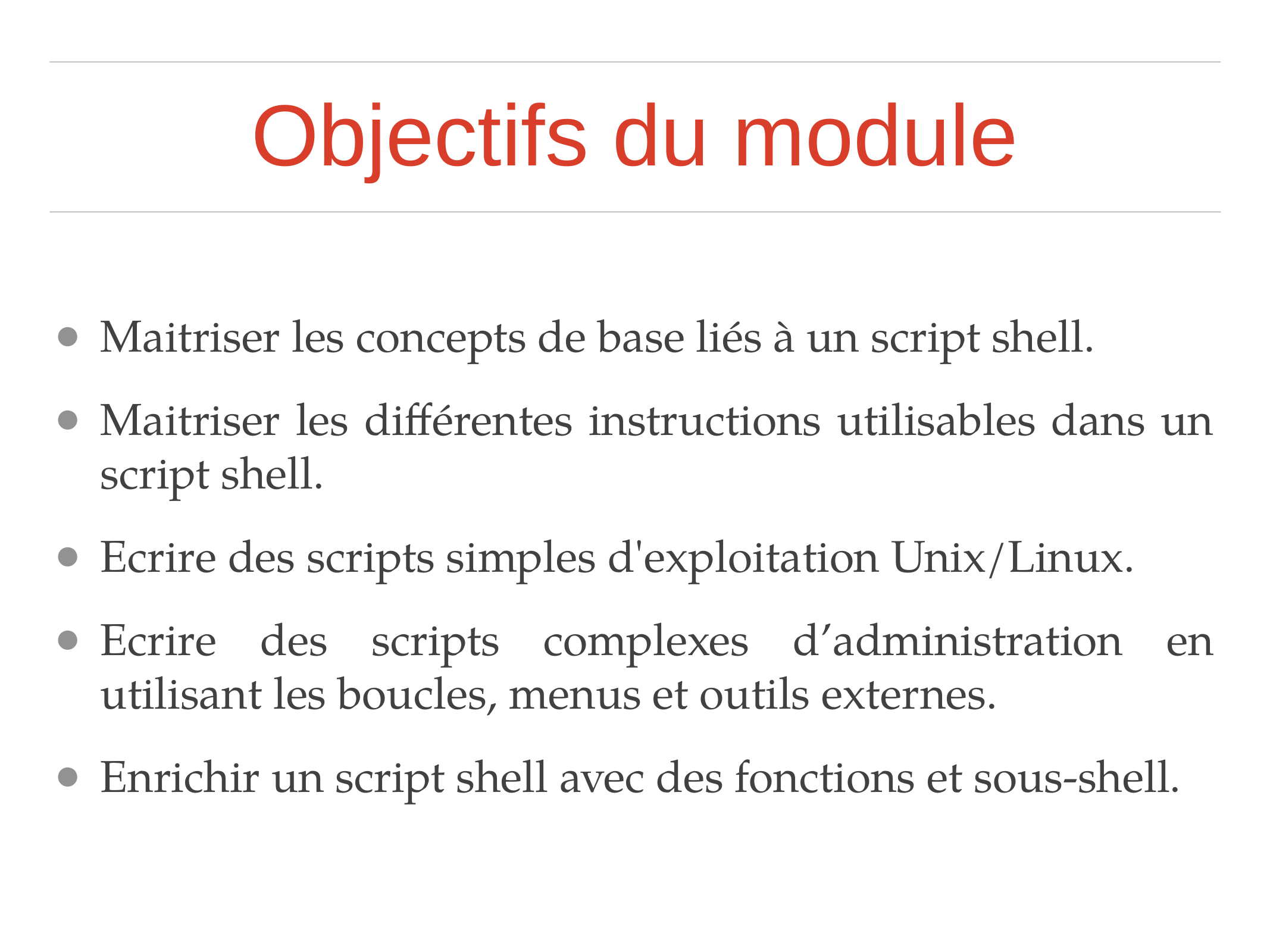

# Objectifs du module
Maitriser les concepts de base liés à un script shell.
Maitriser les différentes instructions utilisables dans un script shell.
Ecrire des scripts simples d'exploitation Unix/Linux.
Ecrire des scripts complexes d’administration en utilisant les boucles, menus et outils externes.
Enrichir un script shell avec des fonctions et sous-shell.